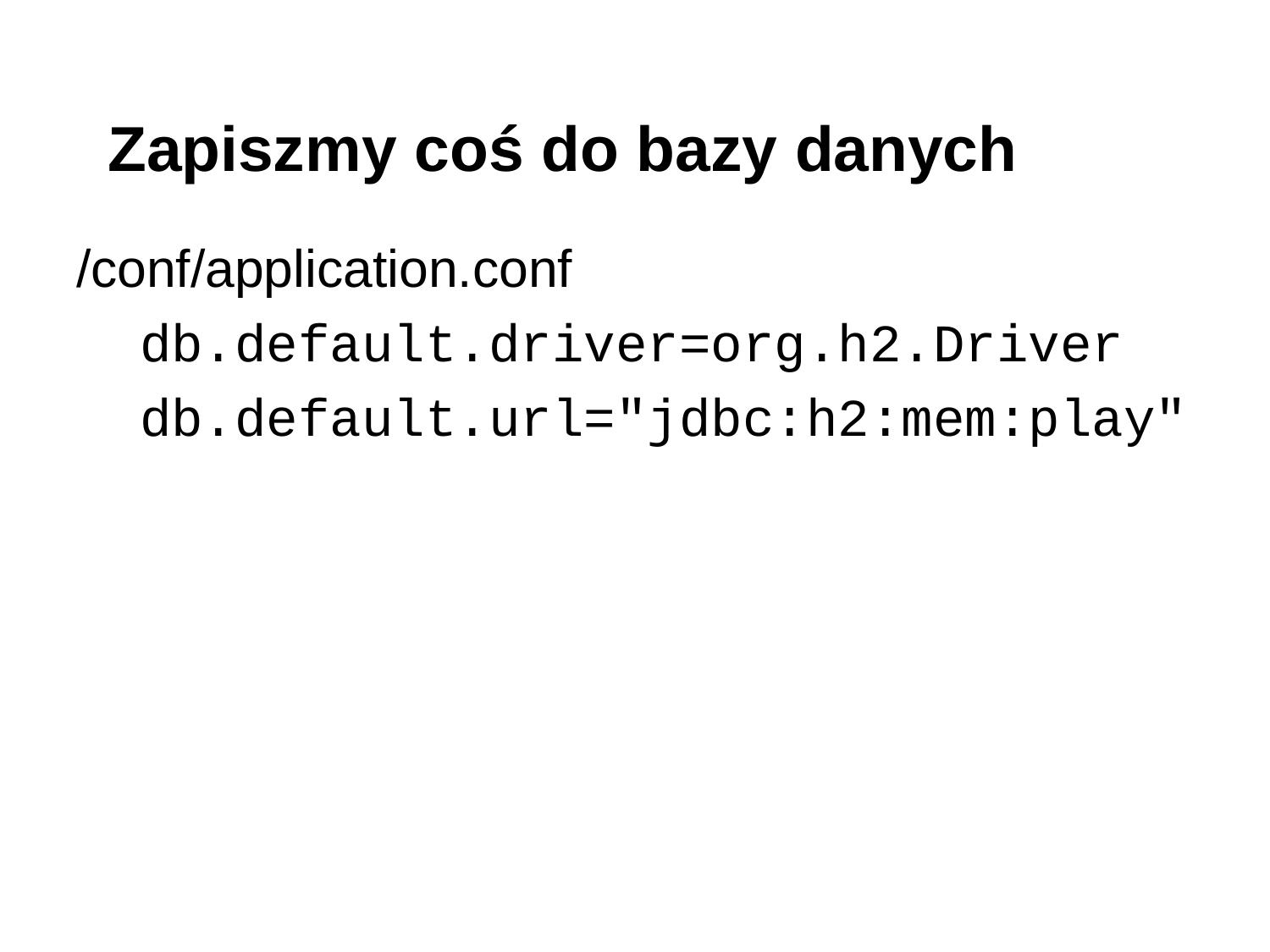

# Zapiszmy coś do bazy danych
/conf/application.conf
  db.default.driver=org.h2.Driver
  db.default.url="jdbc:h2:mem:play"